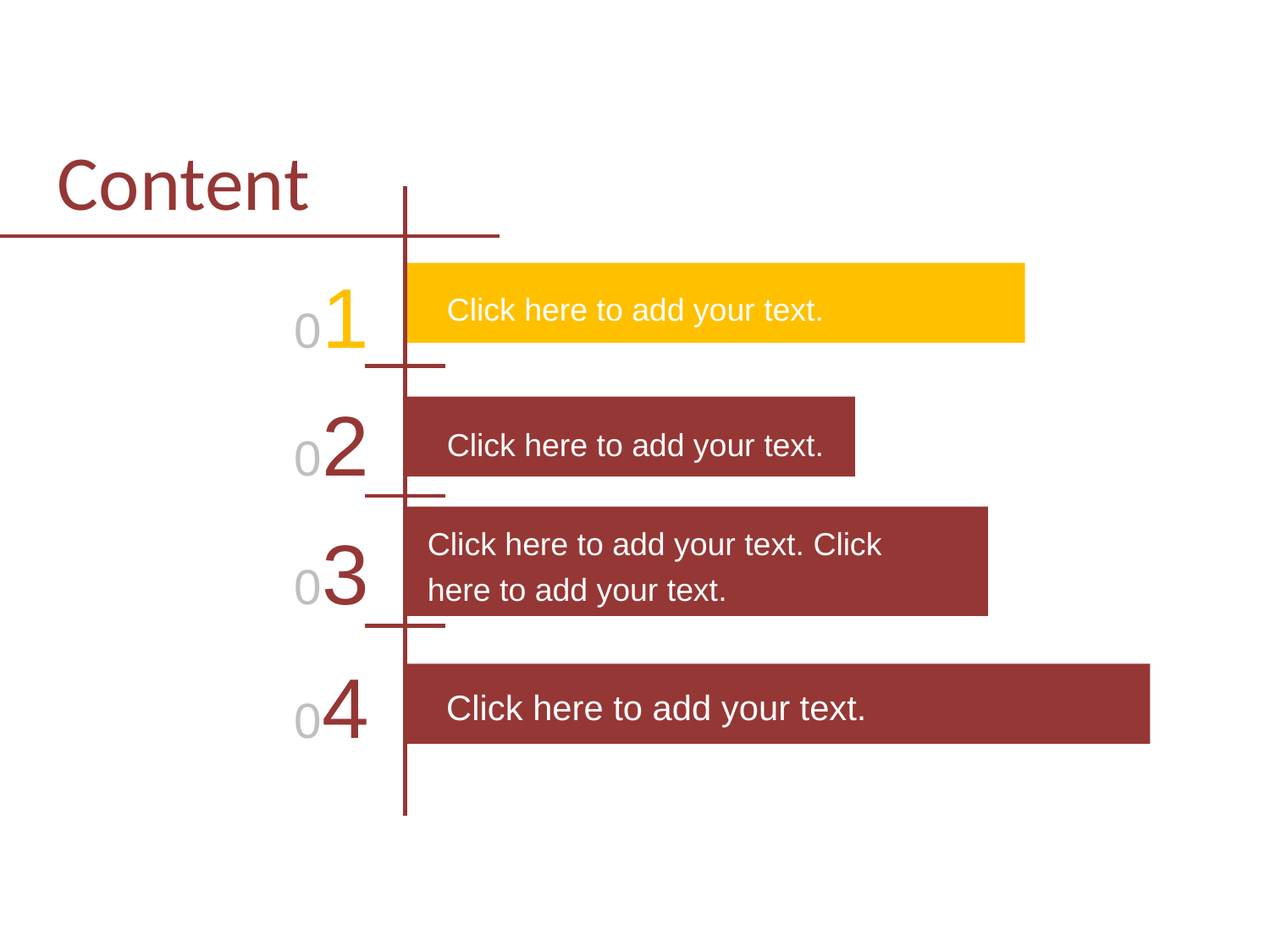

Content
01

Click here to add your text.
02

Click here to add your text.
03

Click here to add your text. Click here to add your text.
04

Click here to add your text.